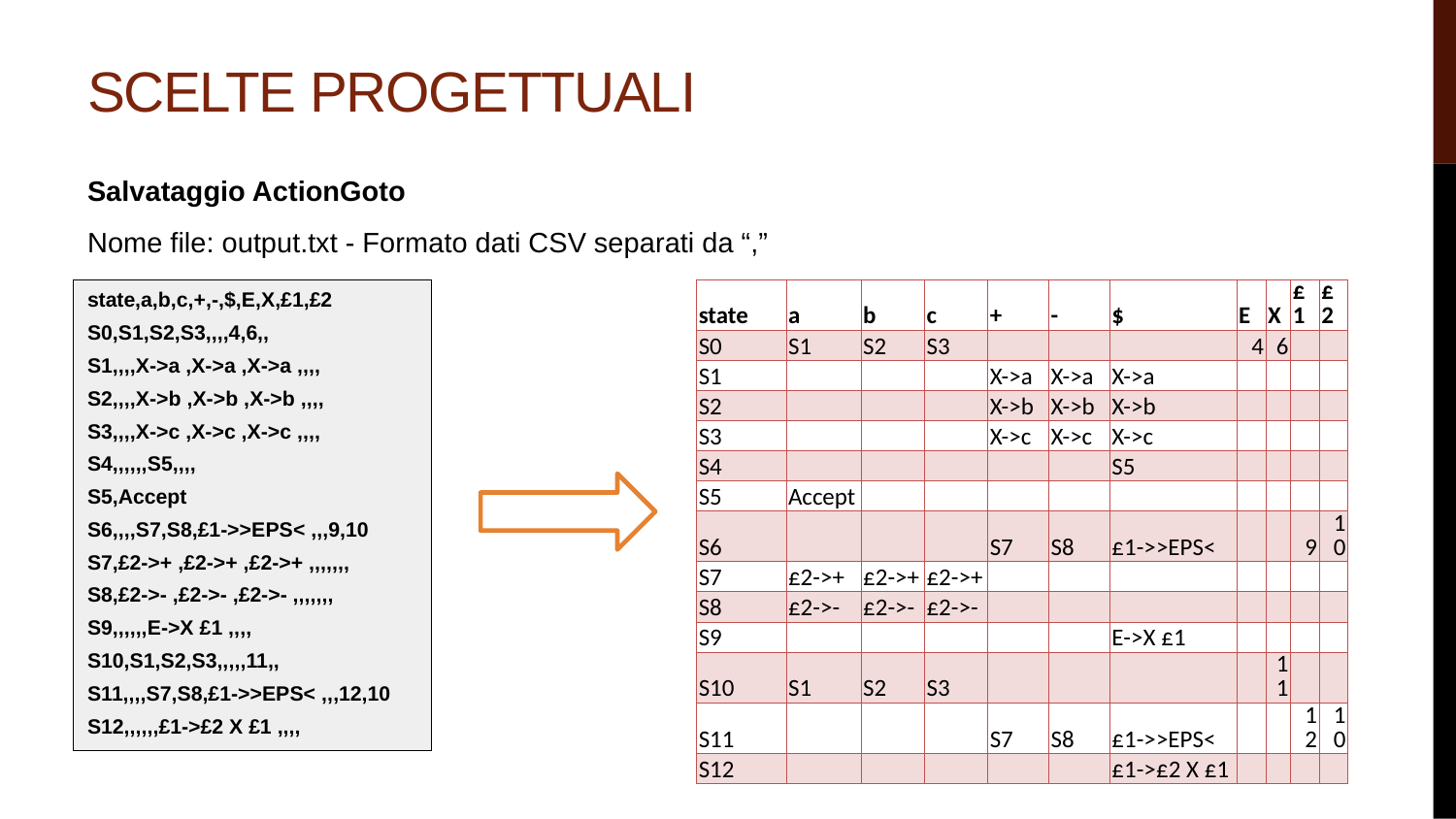

# Scelte Progettuali
Salvataggio ActionGoto
Nome file: output.txt - Formato dati CSV separati da “,”
state,a,b,c,+,-,$,E,X,£1,£2
S0,S1,S2,S3,,,,4,6,,
S1,,,,X->a ,X->a ,X->a ,,,,
S2,,,,X->b ,X->b ,X->b ,,,,
S3,,,,X->c ,X->c ,X->c ,,,,
S4,,,,,,S5,,,,
S5,Accept
S6,,,,S7,S8,£1->>EPS< ,,,9,10
S7,£2->+ ,£2->+ ,£2->+ ,,,,,,,
S8,£2->- ,£2->- ,£2->- ,,,,,,,
S9,,,,,,E->X £1 ,,,,
S10,S1,S2,S3,,,,,11,,
S11,,,,S7,S8,£1->>EPS< ,,,12,10
S12,,,,,,£1->£2 X £1 ,,,,
| state | a | b | c | + | - | $ | E | X | £1 | £2 |
| --- | --- | --- | --- | --- | --- | --- | --- | --- | --- | --- |
| S0 | S1 | S2 | S3 |  |  |  | 4 | 6 |  |  |
| S1 |  |  |  | X->a | X->a | X->a |  |  |  |  |
| S2 |  |  |  | X->b | X->b | X->b |  |  |  |  |
| S3 |  |  |  | X->c | X->c | X->c |  |  |  |  |
| S4 |  |  |  |  |  | S5 |  |  |  |  |
| S5 | Accept |  |  |  |  |  |  |  |  |  |
| S6 |  |  |  | S7 | S8 | £1->>EPS< |  |  | 9 | 10 |
| S7 | £2->+ | £2->+ | £2->+ |  |  |  |  |  |  |  |
| S8 | £2->- | £2->- | £2->- |  |  |  |  |  |  |  |
| S9 |  |  |  |  |  | E->X £1 |  |  |  |  |
| S10 | S1 | S2 | S3 |  |  |  |  | 11 |  |  |
| S11 |  |  |  | S7 | S8 | £1->>EPS< |  |  | 12 | 10 |
| S12 |  |  |  |  |  | £1->£2 X £1 |  |  |  |  |